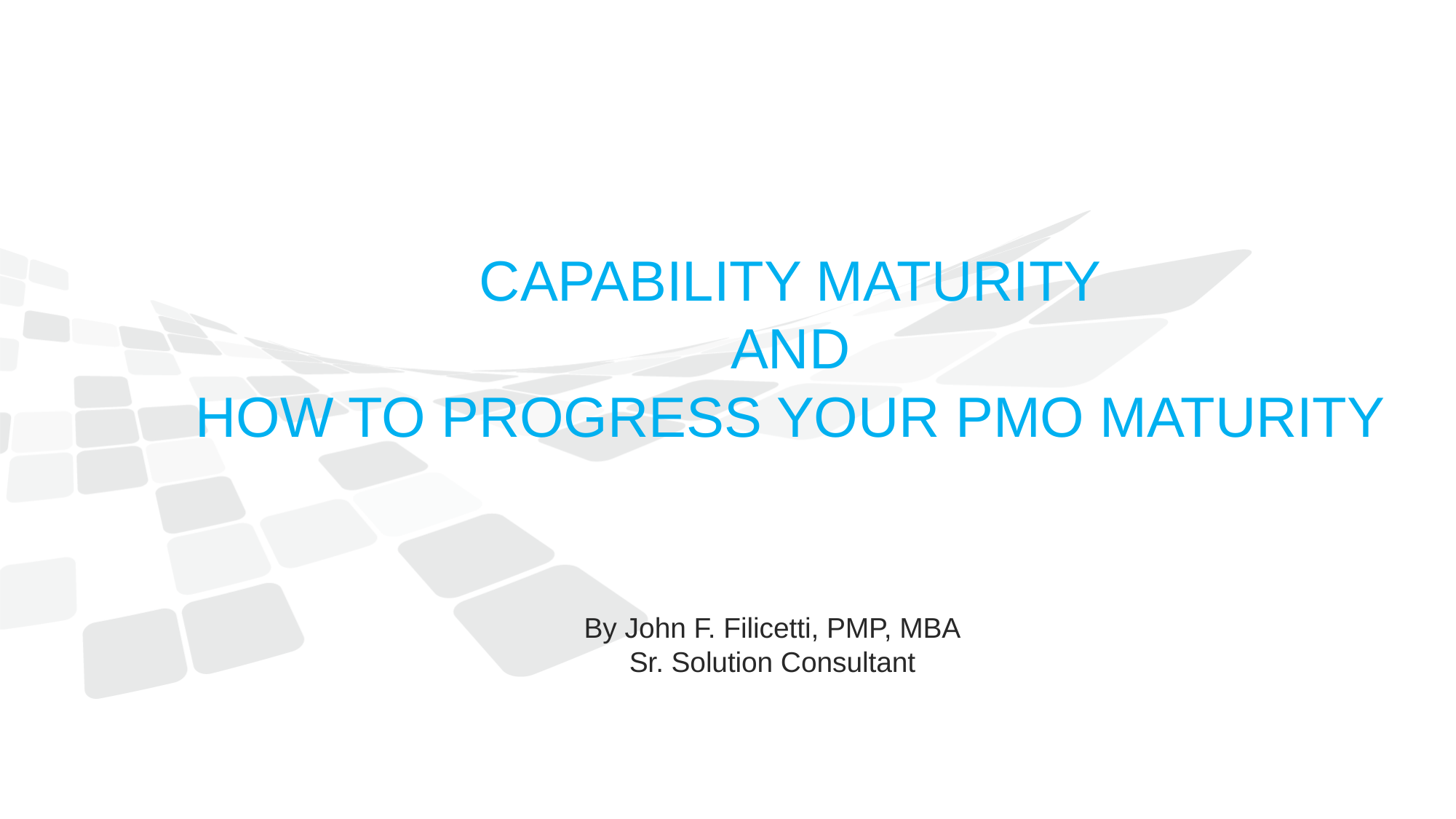

# CAPABILITY MATURITY AND HOW TO PROGRESS YOUR PMO MATURITY
By John F. Filicetti, PMP, MBA
Sr. Solution Consultant